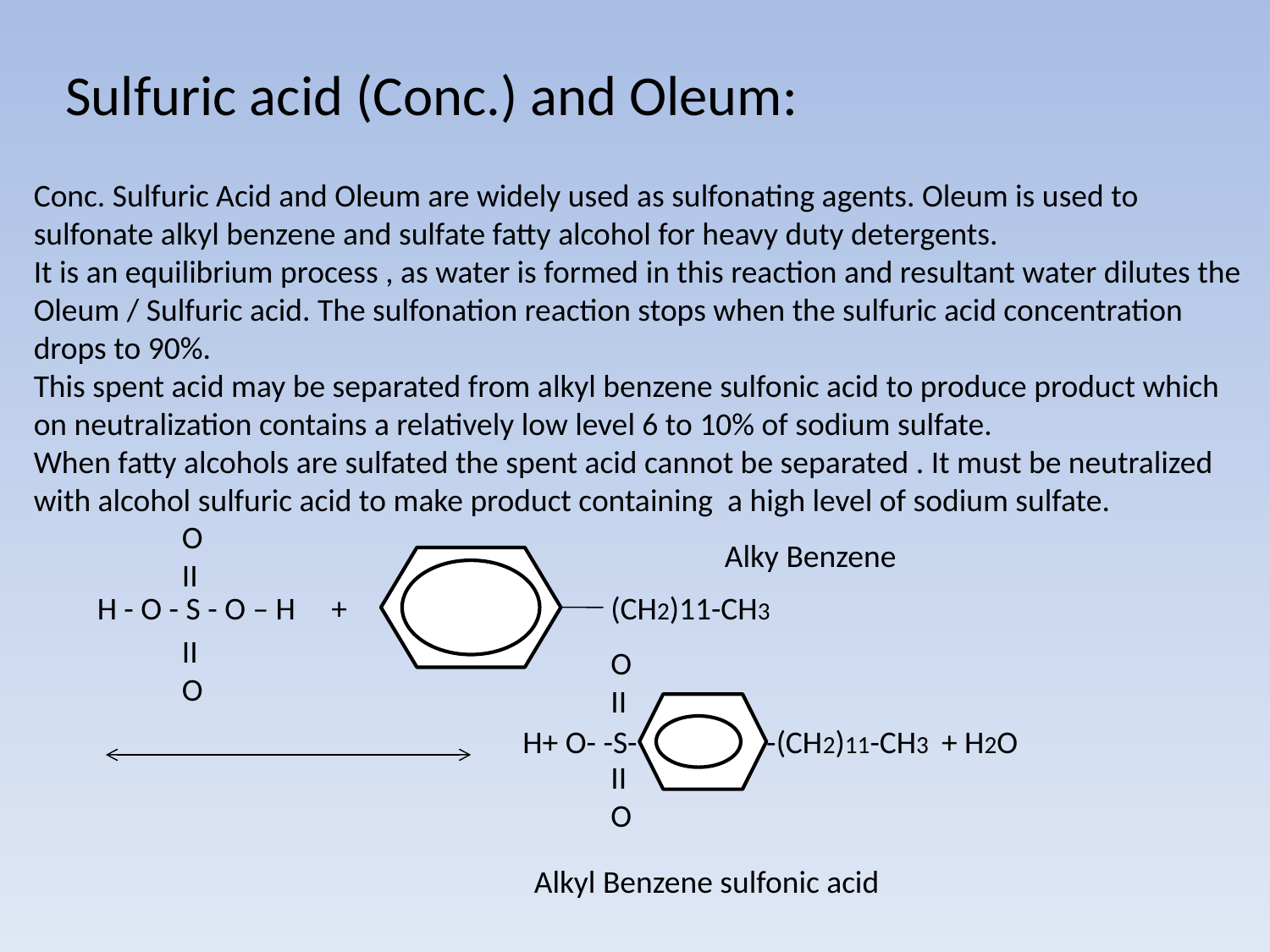

Sulfuric acid (Conc.) and Oleum:
Conc. Sulfuric Acid and Oleum are widely used as sulfonating agents. Oleum is used to sulfonate alkyl benzene and sulfate fatty alcohol for heavy duty detergents.
It is an equilibrium process , as water is formed in this reaction and resultant water dilutes the Oleum / Sulfuric acid. The sulfonation reaction stops when the sulfuric acid concentration drops to 90%.
This spent acid may be separated from alkyl benzene sulfonic acid to produce product which on neutralization contains a relatively low level 6 to 10% of sodium sulfate.
When fatty alcohols are sulfated the spent acid cannot be separated . It must be neutralized with alcohol sulfuric acid to make product containing  a high level of sodium sulfate.
O
II

II
O

Alky Benzene

(CH2)11-CH3
H - O - S - O – H     +
O
II

II
O

H+ O- -S-                  -(CH2)11-CH3  + H2O

Alkyl Benzene sulfonic acid